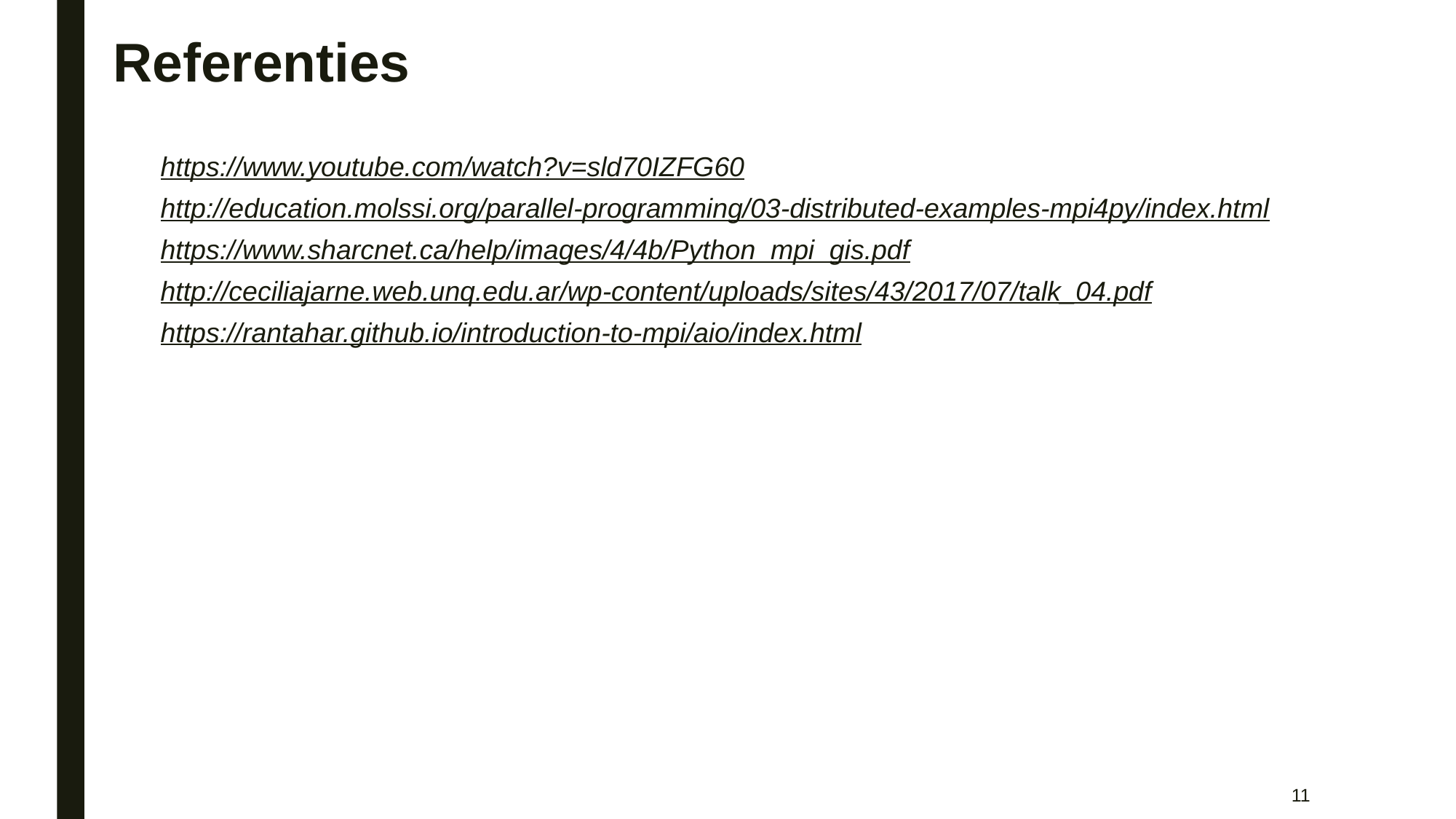

# Referenties
https://www.youtube.com/watch?v=sld70IZFG60
http://education.molssi.org/parallel-programming/03-distributed-examples-mpi4py/index.html
https://www.sharcnet.ca/help/images/4/4b/Python_mpi_gis.pdf
http://ceciliajarne.web.unq.edu.ar/wp-content/uploads/sites/43/2017/07/talk_04.pdf
https://rantahar.github.io/introduction-to-mpi/aio/index.html

11